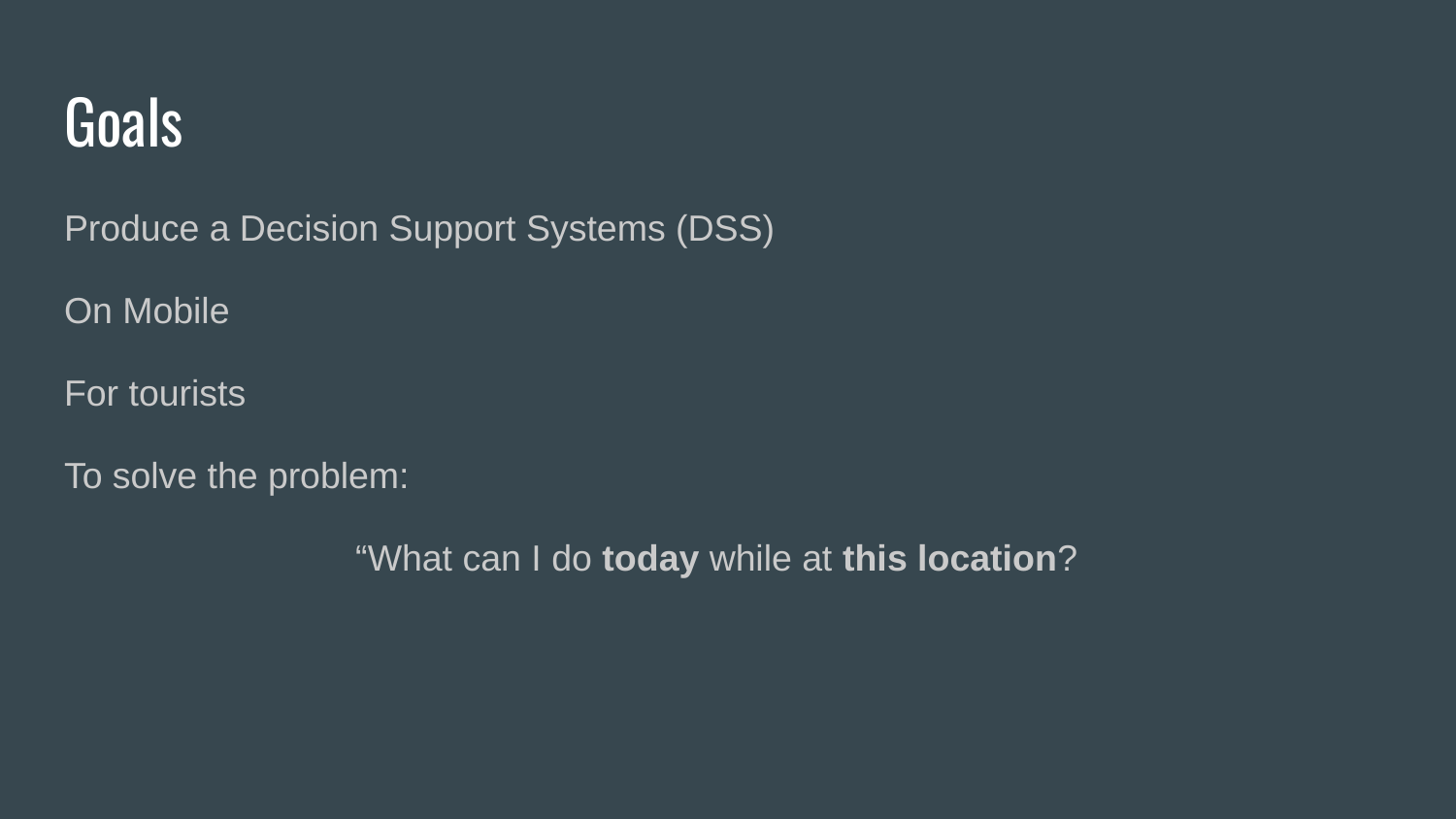

# Goals
Produce a Decision Support Systems (DSS)
On Mobile
For tourists
To solve the problem:
		“What can I do today while at this location?